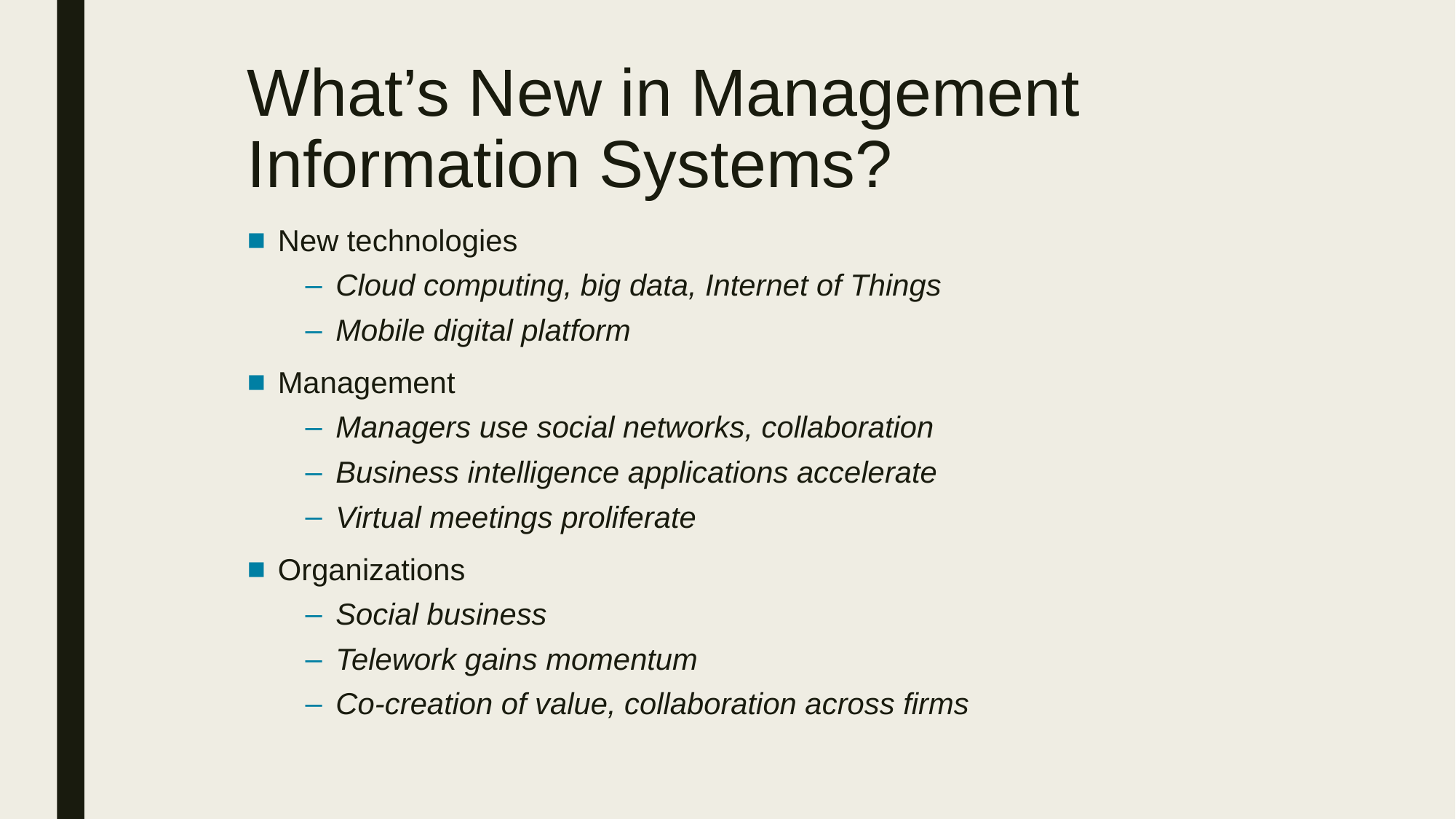

# What’s New in Management Information Systems?
New technologies
Cloud computing, big data, Internet of Things
Mobile digital platform
Management
Managers use social networks, collaboration
Business intelligence applications accelerate
Virtual meetings proliferate
Organizations
Social business
Telework gains momentum
Co-creation of value, collaboration across firms